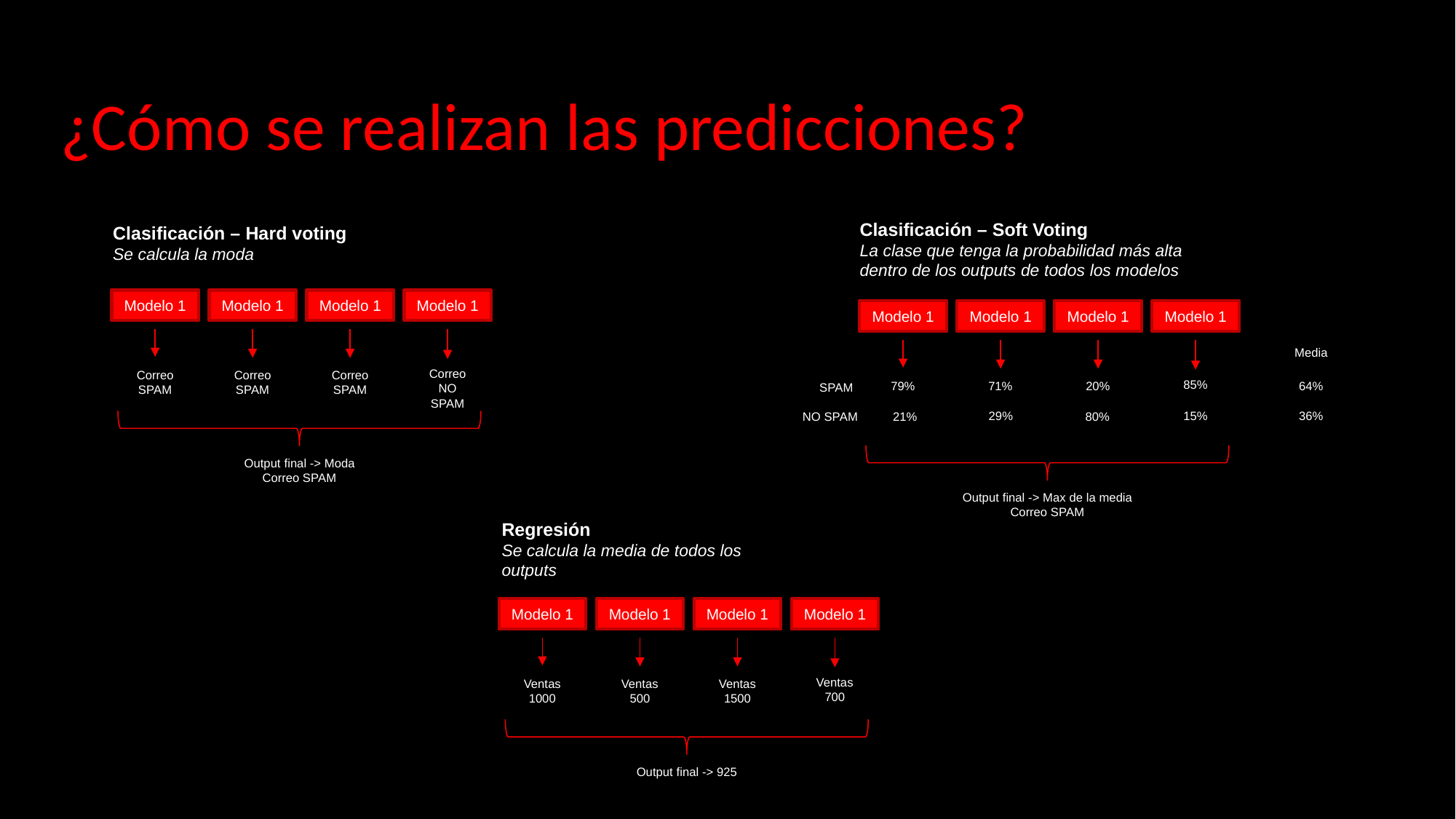

# ¿Cómo se realizan las predicciones?
Clasificación – Soft Voting
La clase que tenga la probabilidad más alta dentro de los outputs de todos los modelos
Clasificación – Hard voting
Se calcula la moda

Modelo 1
Modelo 1
Modelo 1
Modelo 1
Modelo 1
Modelo 1
Modelo 1
Modelo 1
Media
Correo NO SPAM
Correo SPAM
Correo SPAM
Correo SPAM
85%
79%
71%
64%
20%
SPAM
29%
15%
36%
NO SPAM
21%
80%
Output final -> Moda
Correo SPAM
Output final -> Max de la media
Correo SPAM
Regresión
Se calcula la media de todos los outputs

Modelo 1
Modelo 1
Modelo 1
Modelo 1
Ventas
700
Ventas
1000
Ventas
500
Ventas
1500
Output final -> 925